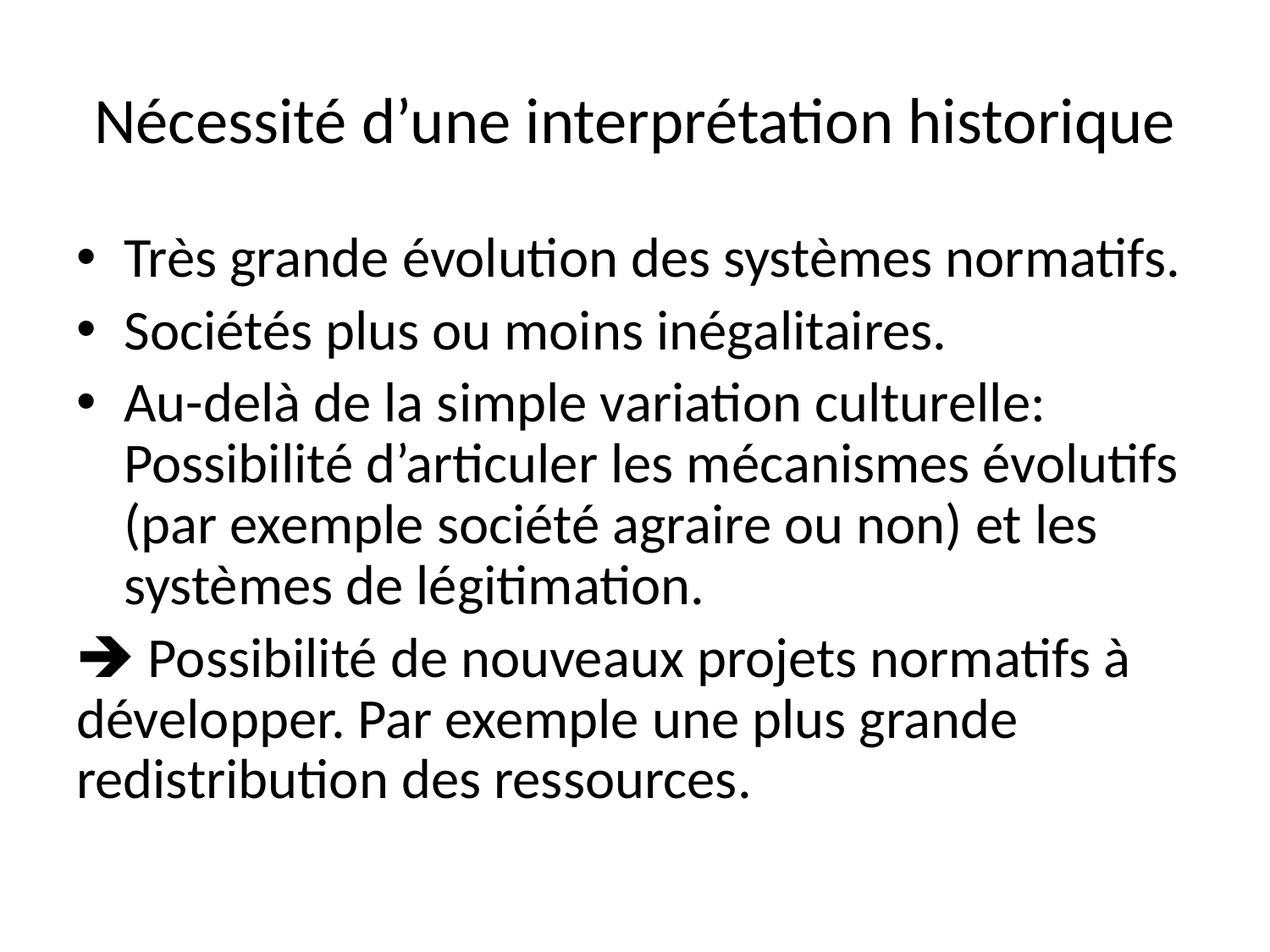

# Nécessité d’une interprétation historique
Très grande évolution des systèmes normatifs.
Sociétés plus ou moins inégalitaires.
Au-delà de la simple variation culturelle: Possibilité d’articuler les mécanismes évolutifs (par exemple société agraire ou non) et les systèmes de légitimation.
🡺 Possibilité de nouveaux projets normatifs à développer. Par exemple une plus grande redistribution des ressources.